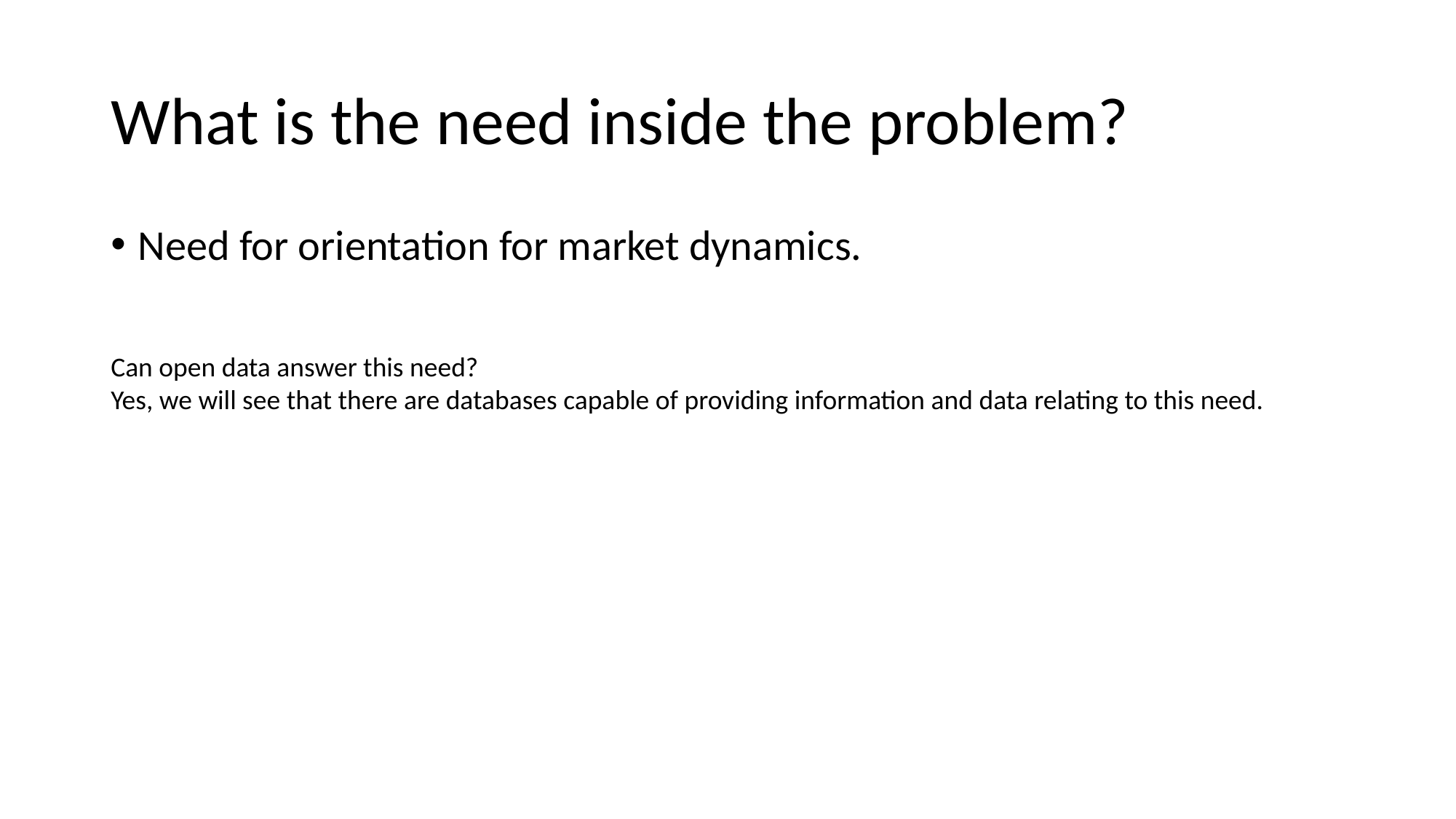

# What is the need inside the problem?
Need for orientation for market dynamics.
Can open data answer this need?
Yes, we will see that there are databases capable of providing information and data relating to this need.